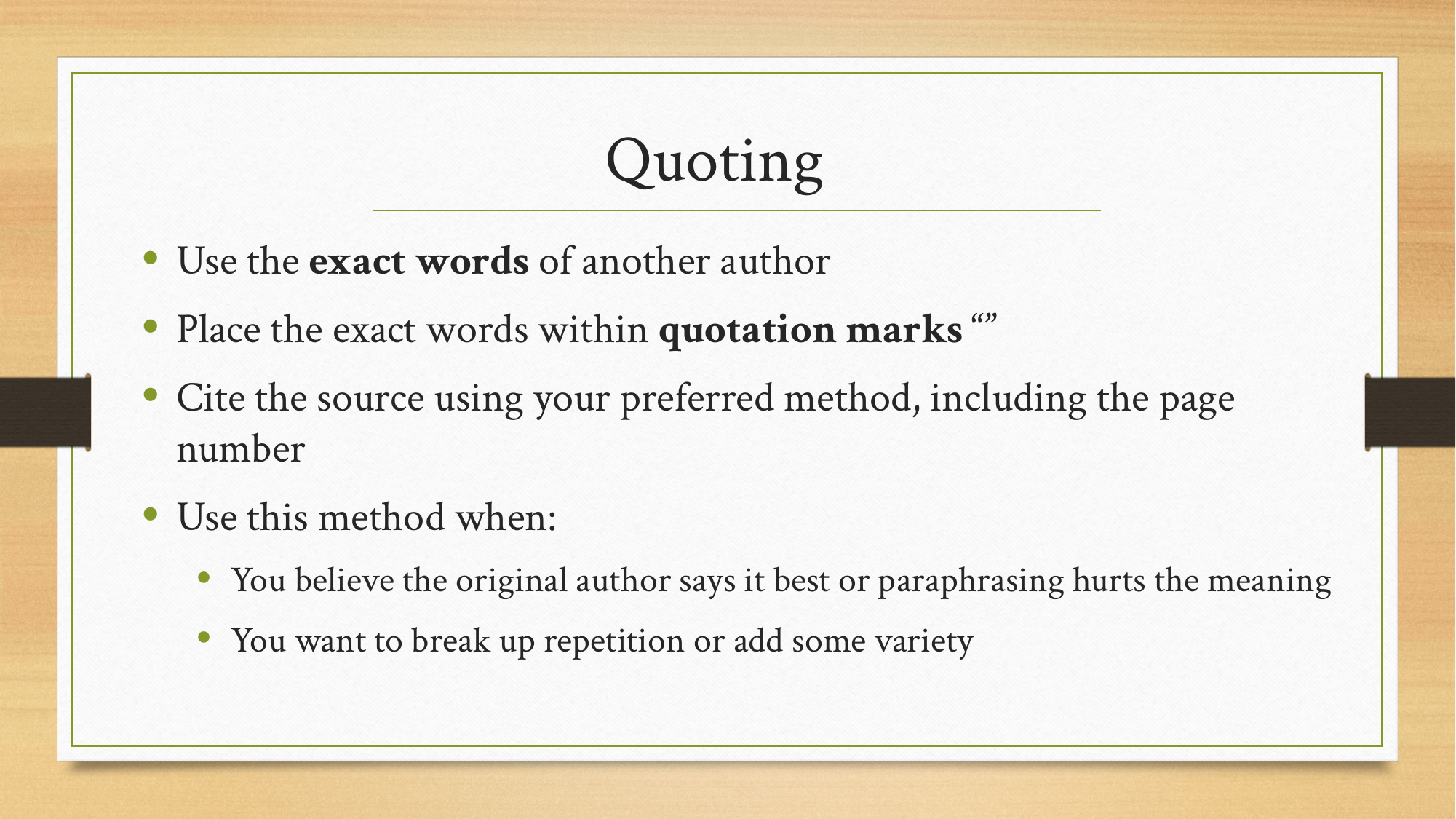

Quoting
Use the exact words of another author
Place the exact words within quotation marks “”
Cite the source using your preferred method, including the page number
Use this method when:
You believe the original author says it best or paraphrasing hurts the meaning
You want to break up repetition or add some variety